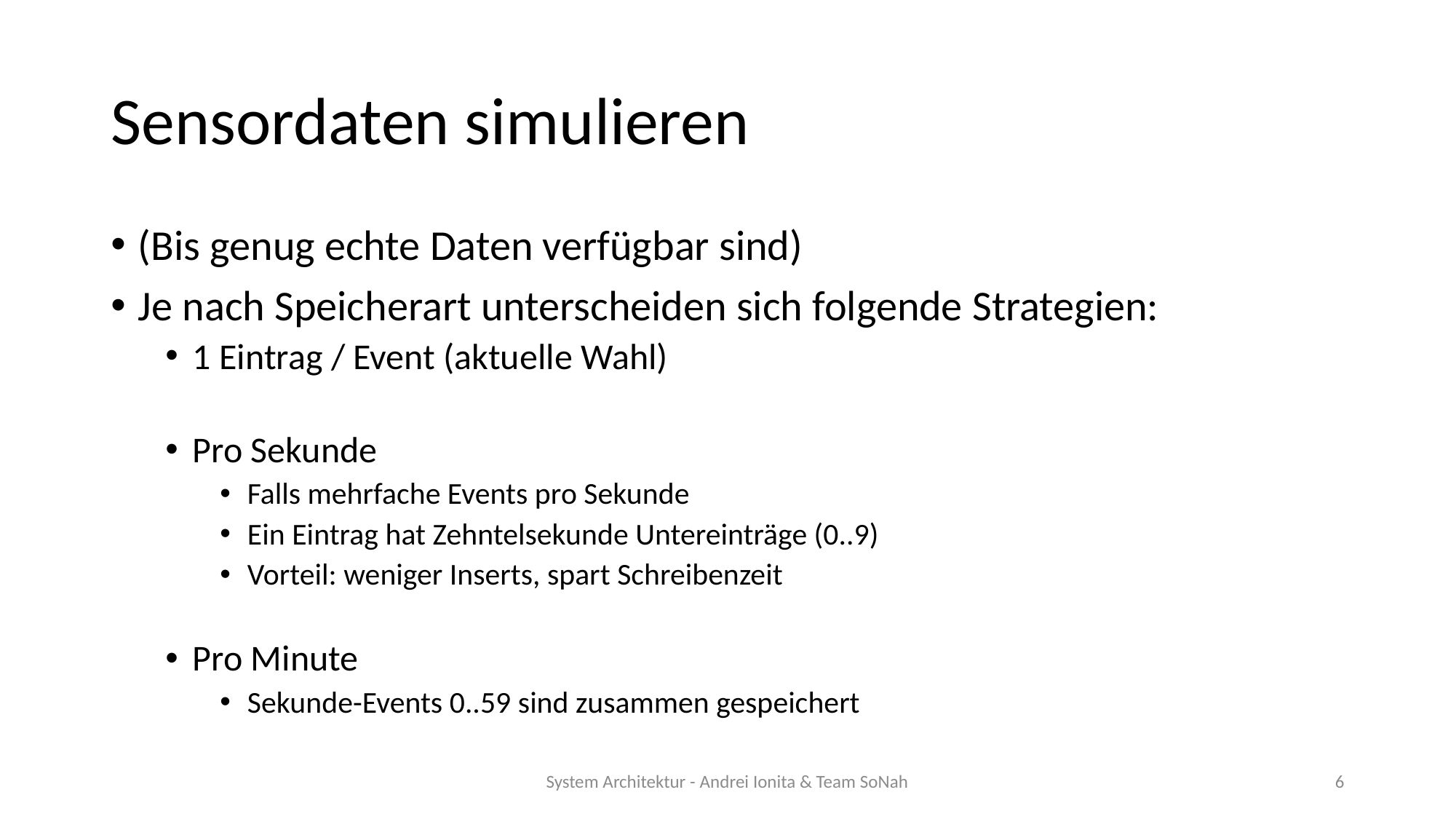

# Sensordaten simulieren
(Bis genug echte Daten verfügbar sind)
Je nach Speicherart unterscheiden sich folgende Strategien:
1 Eintrag / Event (aktuelle Wahl)

Pro Sekunde
Falls mehrfache Events pro Sekunde
Ein Eintrag hat Zehntelsekunde Untereinträge (0..9)
Vorteil: weniger Inserts, spart Schreibenzeit

Pro Minute
Sekunde-Events 0..59 sind zusammen gespeichert

System Architektur - Andrei Ionita & Team SoNah
6